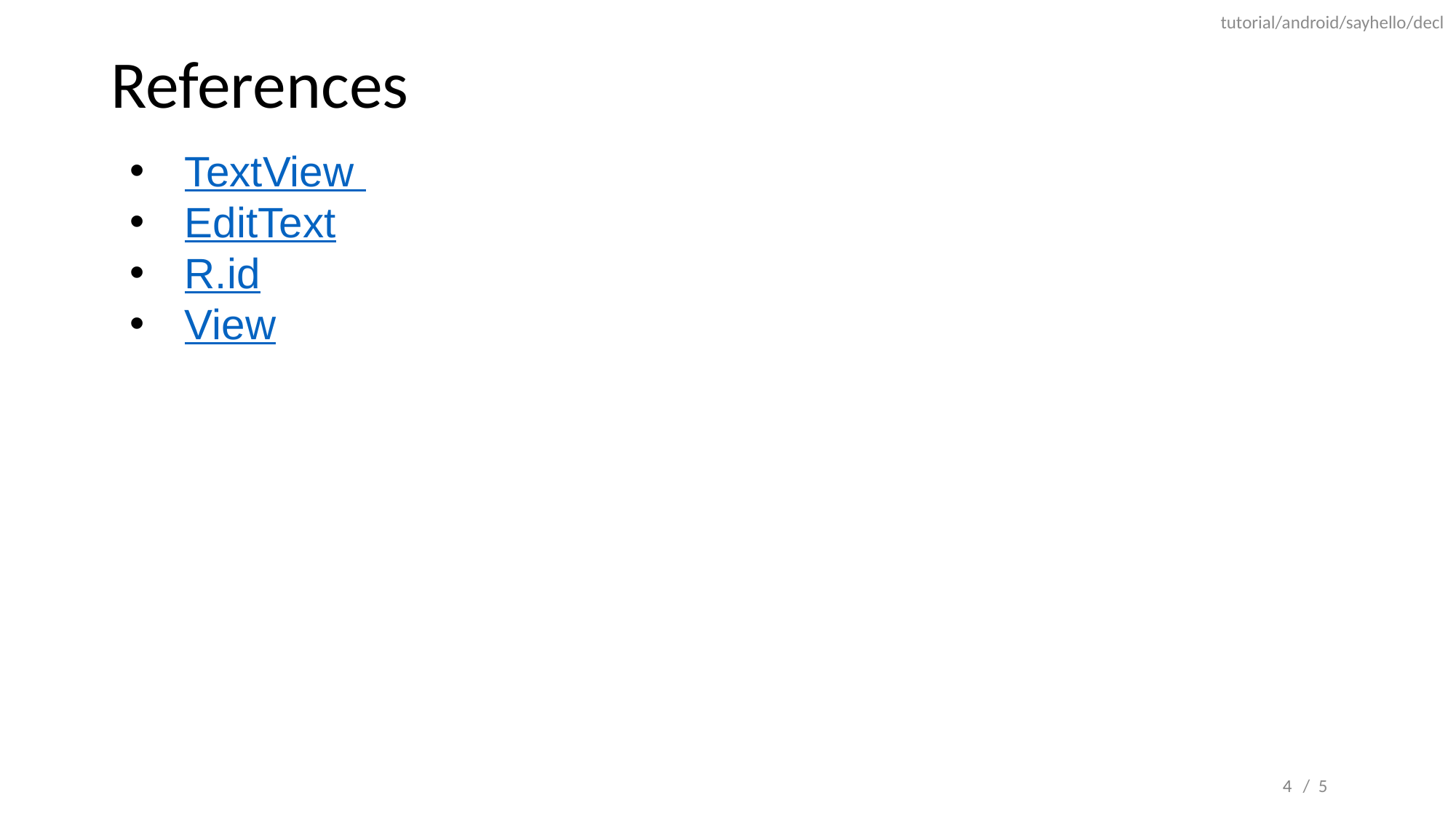

tutorial/android/sayhello/decl
# References
TextView
EditText
R.id
View

4
/  5